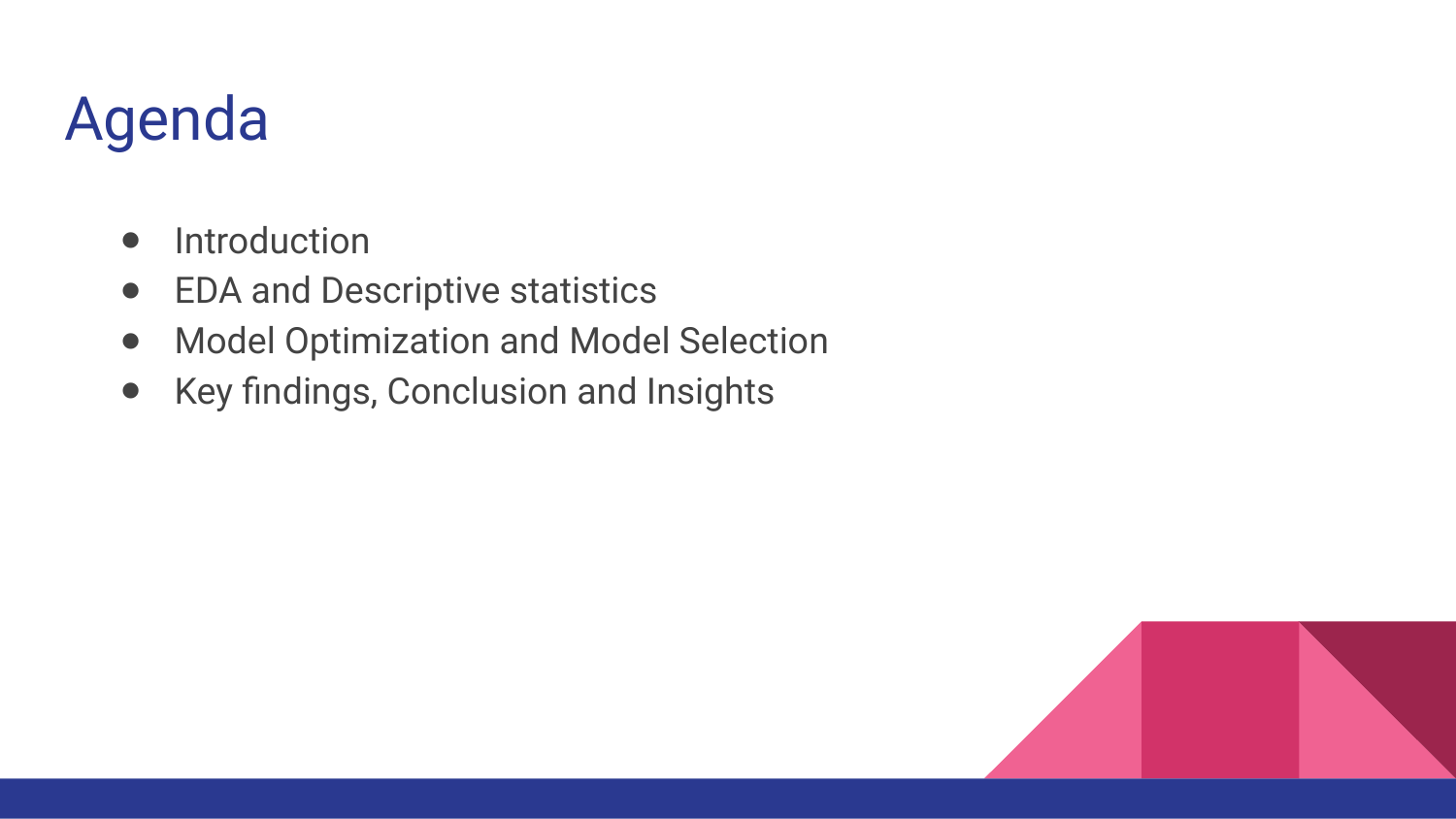

# Agenda
Introduction
EDA and Descriptive statistics
Model Optimization and Model Selection
Key findings, Conclusion and Insights